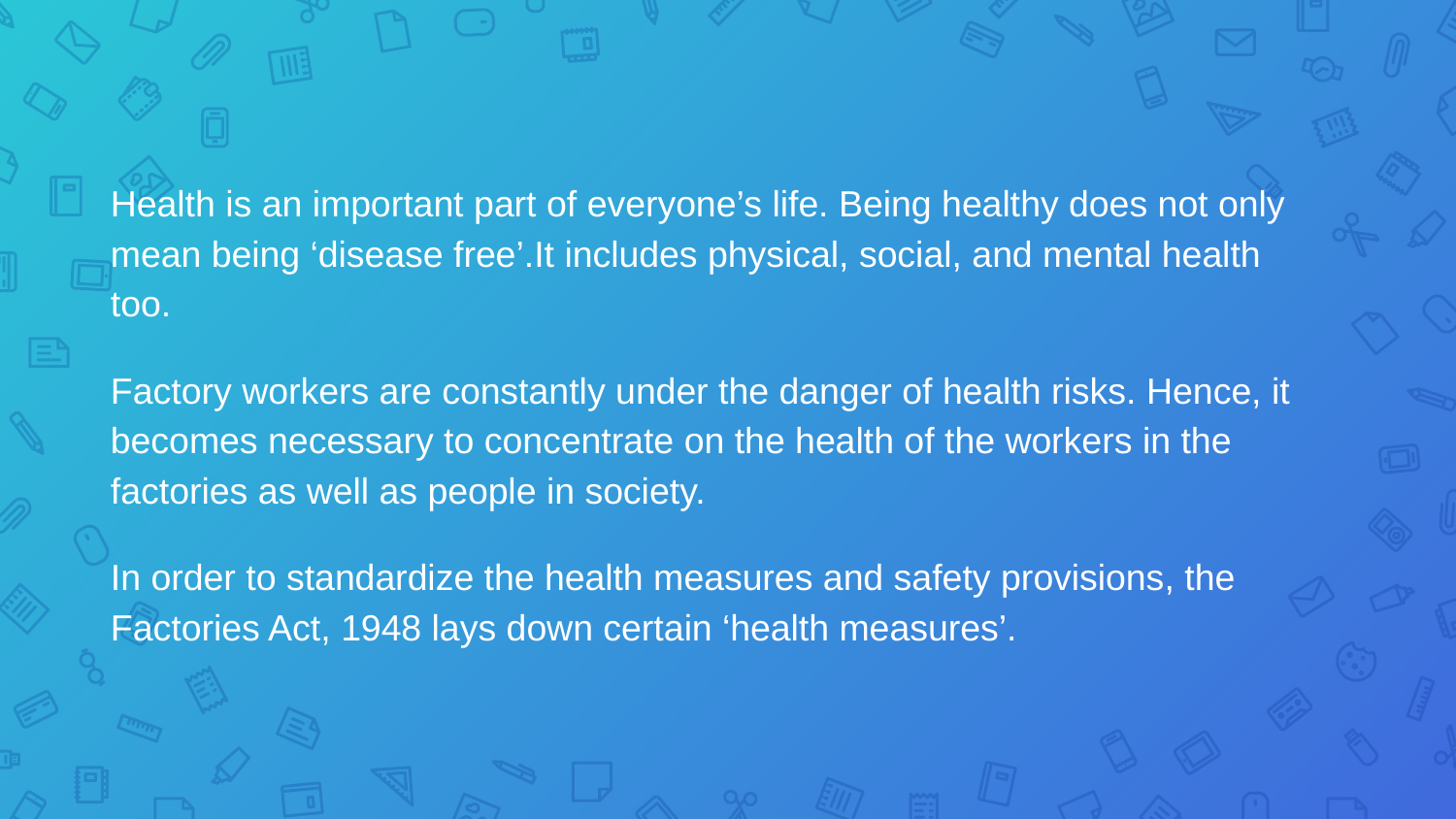

Health is an important part of everyone’s life. Being healthy does not only mean being ‘disease free’.It includes physical, social, and mental health too.
Factory workers are constantly under the danger of health risks. Hence, it becomes necessary to concentrate on the health of the workers in the factories as well as people in society.
In order to standardize the health measures and safety provisions, the Factories Act, 1948 lays down certain ‘health measures’.